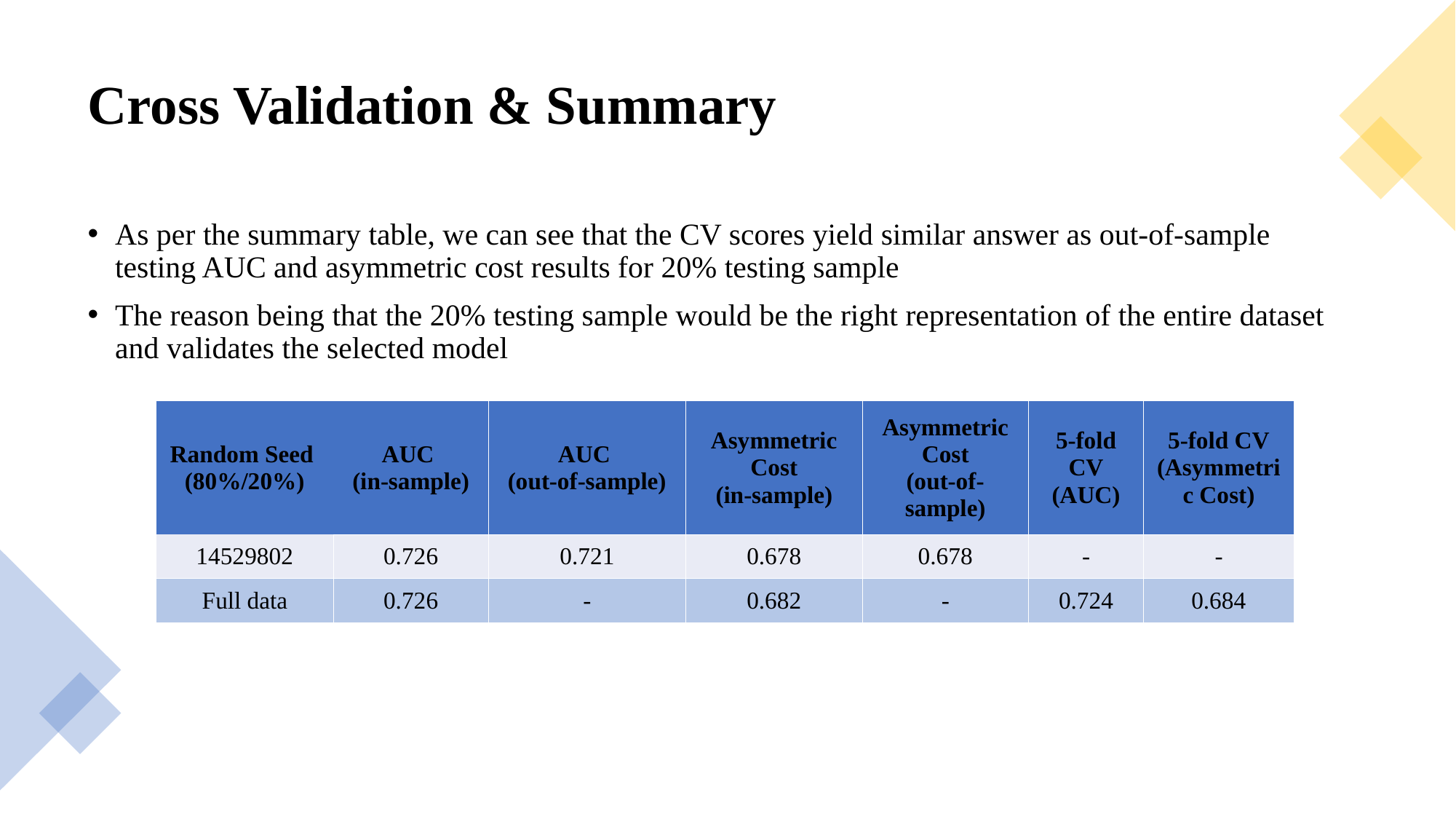

# Cross Validation & Summary
As per the summary table, we can see that the CV scores yield similar answer as out-of-sample testing AUC and asymmetric cost results for 20% testing sample
The reason being that the 20% testing sample would be the right representation of the entire dataset and validates the selected model

| Random Seed ​ (80%/20%)​ | AUC ​ (in-sample)​ | AUC ​ (out-of-sample)​ | Asymmetric Cost​ (in-sample)​ | Asymmetric Cost​ (out-of-sample)​ | 5-fold CV​ (AUC)​ | 5-fold CV​ (Asymmetric Cost​)​ |
| --- | --- | --- | --- | --- | --- | --- |
| 14529802​ | 0.726​ | 0.721​ | 0.678​ | 0.678​ | -​ | -​ |
| Full data​ | 0.726​ | - | 0.682​ | -​ | 0.724​ | 0.684​ |
ROC Curve for test sample